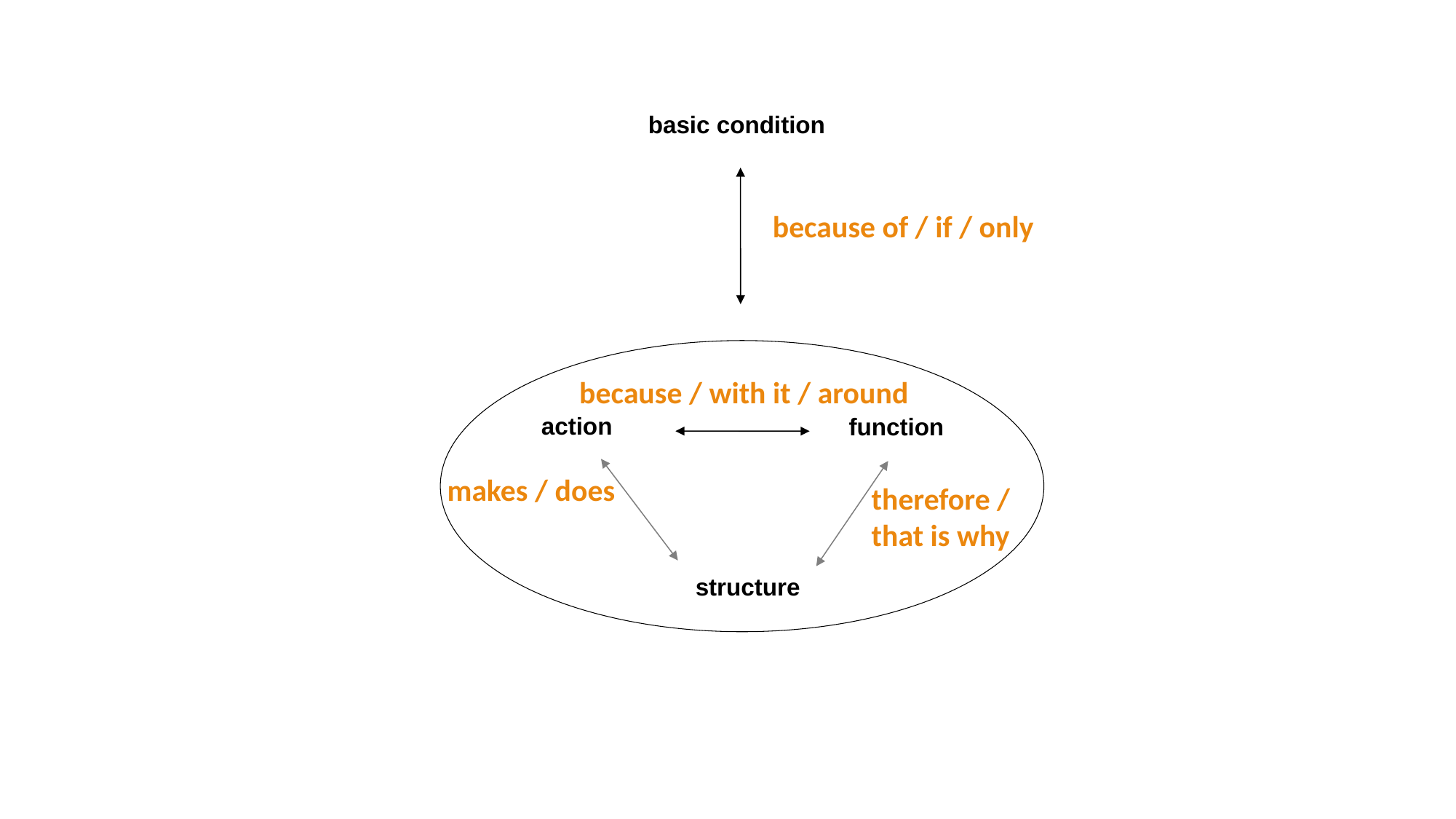

basic condition

 action

function
structure
because of / if / only
because / with it / around
makes / does
therefore / that is why